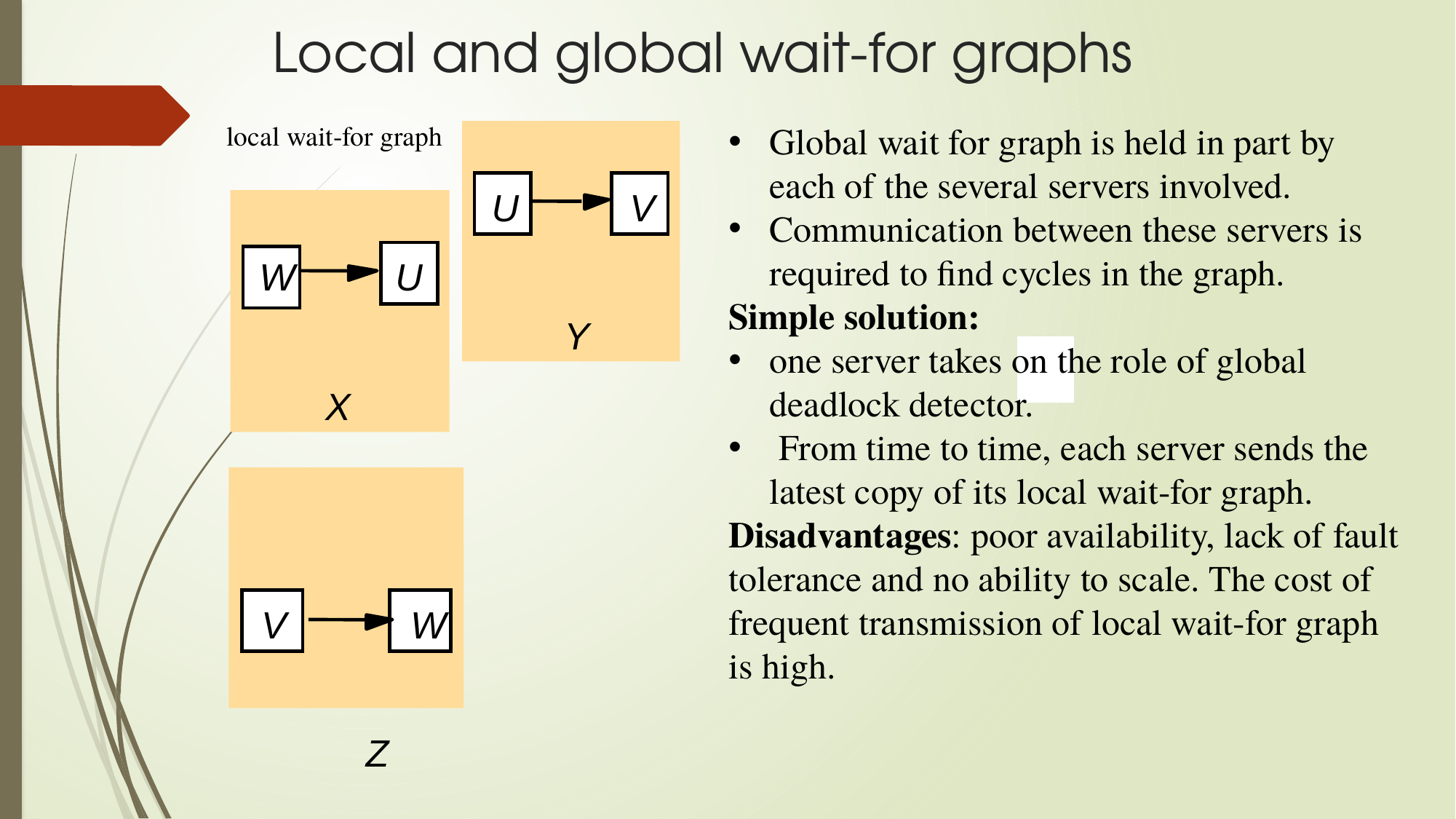

# Local and global wait-for graphs
 local wait-for graph
Global wait for graph is held in part by each of the several servers involved.
Communication between these servers is required to find cycles in the graph.
Simple solution:
one server takes on the role of global deadlock detector.
 From time to time, each server sends the latest copy of its local wait-for graph.
Disadvantages: poor availability, lack of fault tolerance and no ability to scale. The cost of frequent transmission of local wait-for graph is high.

U
V

W
U

Y

X

V
W

Z